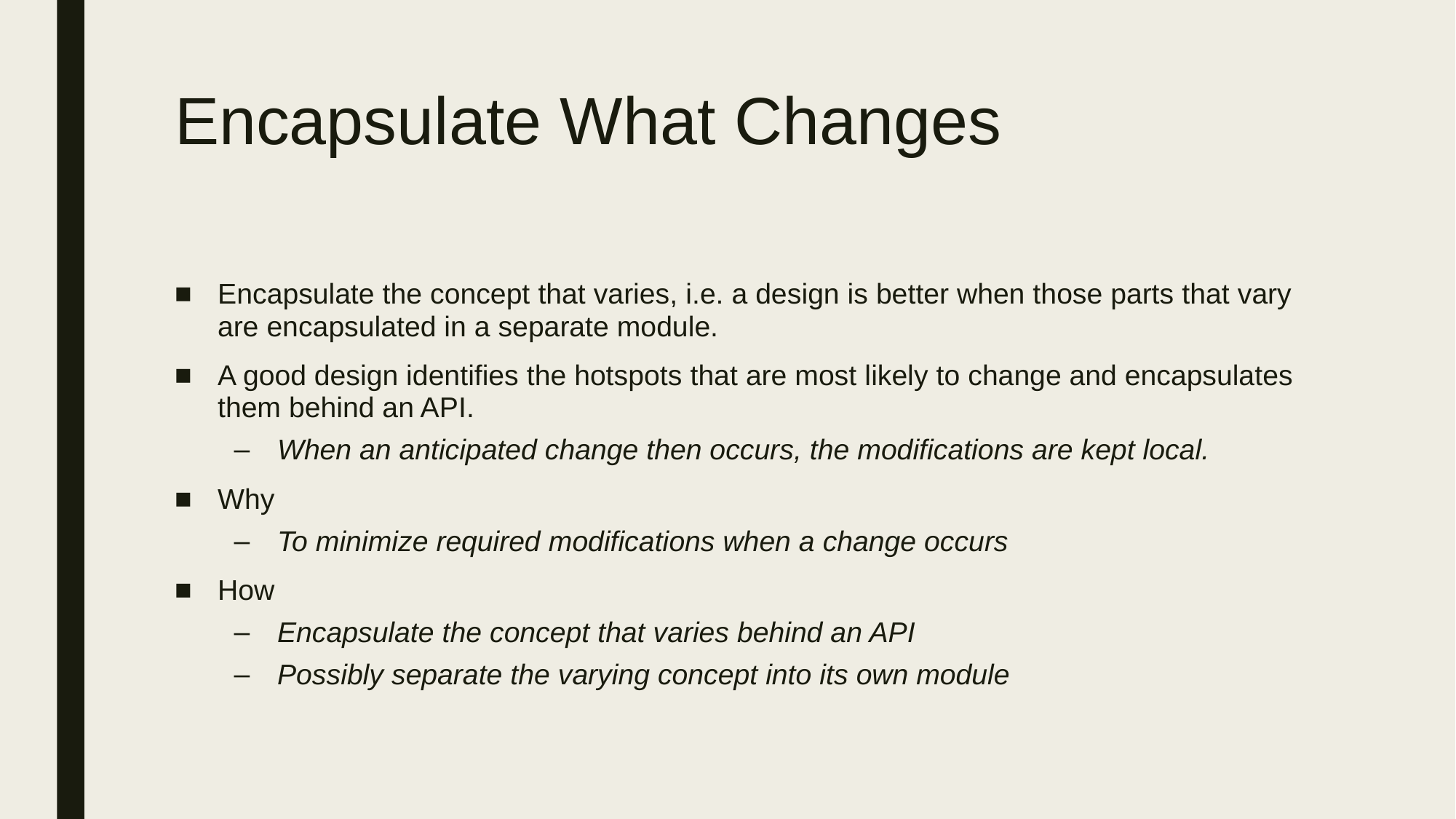

# Encapsulate What Changes
Encapsulate the concept that varies, i.e. a design is better when those parts that vary are encapsulated in a separate module.
A good design identifies the hotspots that are most likely to change and encapsulates them behind an API.
When an anticipated change then occurs, the modifications are kept local.
Why
To minimize required modifications when a change occurs
How
Encapsulate the concept that varies behind an API
Possibly separate the varying concept into its own module